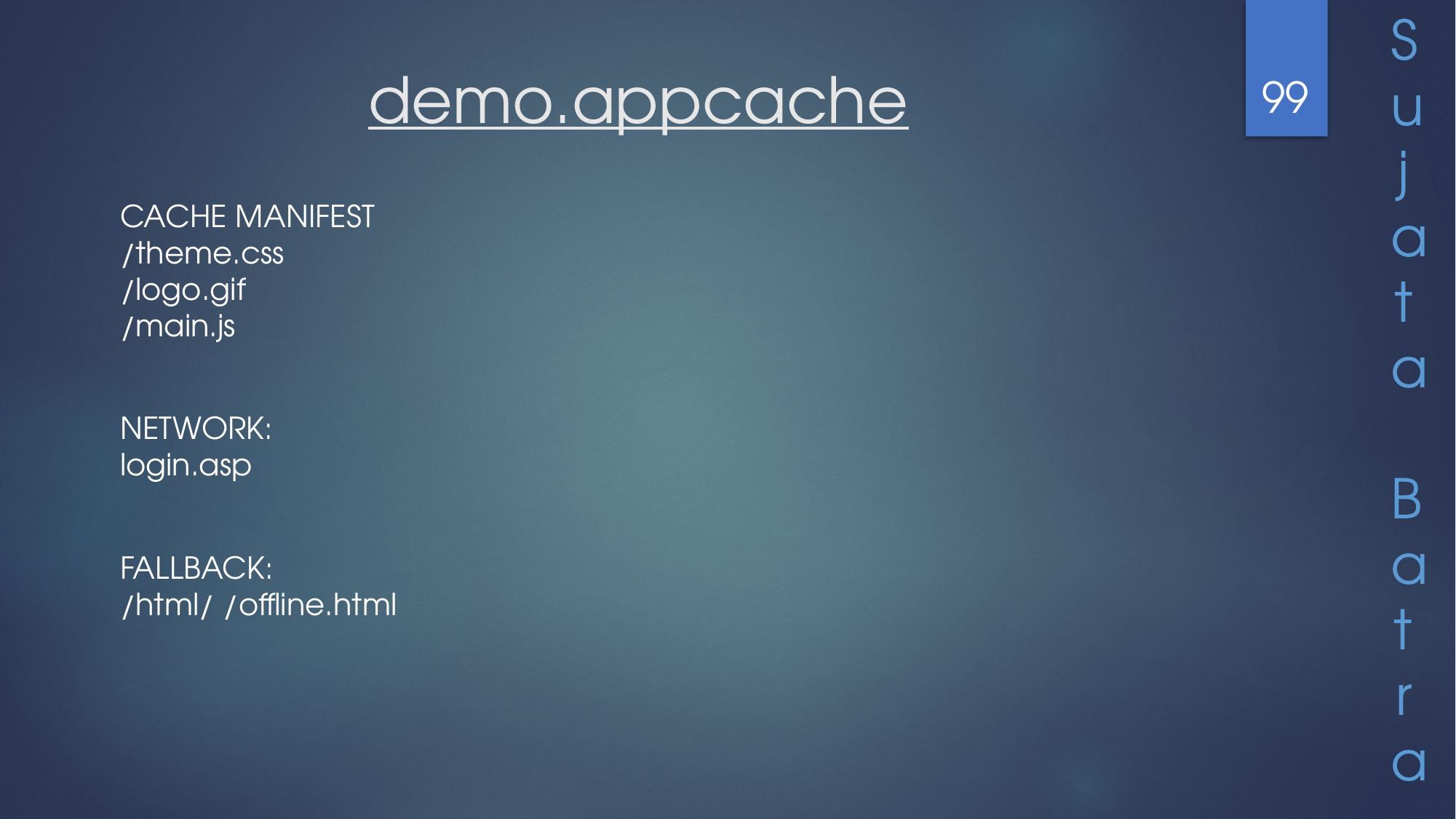

99
# demo.appcache
CACHE MANIFEST
/theme.css
/logo.gif
/main.js

NETWORK:
login.asp

FALLBACK:
/html/ /offline.html